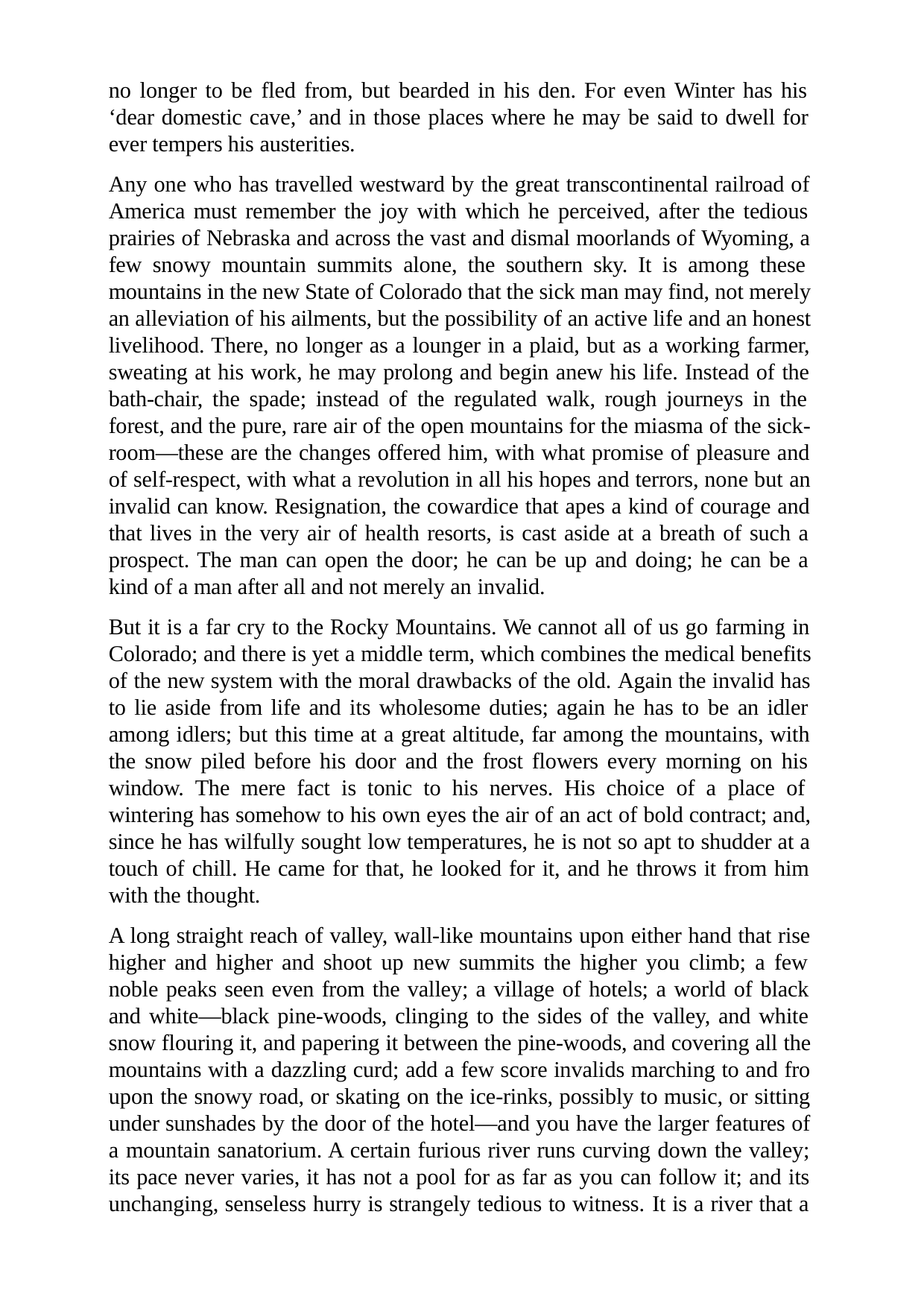

no longer to be fled from, but bearded in his den. For even Winter has his  ‘dear domestic cave,’ and in those places where he may be said to dwell for  ever tempers his austerities.
Any one who has travelled westward by the great transcontinental railroad of  America must remember the joy with which he perceived, after the tedious  prairies of Nebraska and across the vast and dismal moorlands of Wyoming, a  few snowy mountain summits alone, the southern sky. It is among these  mountains in the new State of Colorado that the sick man may find, not merely  an alleviation of his ailments, but the possibility of an active life and an honest  livelihood. There, no longer as a lounger in a plaid, but as a working farmer,  sweating at his work, he may prolong and begin anew his life. Instead of the  bath-chair, the spade; instead of the regulated walk, rough journeys in the  forest, and the pure, rare air of the open mountains for the miasma of the sick-  room—these are the changes offered him, with what promise of pleasure and  of self-respect, with what a revolution in all his hopes and terrors, none but an  invalid can know. Resignation, the cowardice that apes a kind of courage and  that lives in the very air of health resorts, is cast aside at a breath of such a  prospect. The man can open the door; he can be up and doing; he can be a  kind of a man after all and not merely an invalid.
But it is a far cry to the Rocky Mountains. We cannot all of us go farming in  Colorado; and there is yet a middle term, which combines the medical benefits  of the new system with the moral drawbacks of the old. Again the invalid has  to lie aside from life and its wholesome duties; again he has to be an idler  among idlers; but this time at a great altitude, far among the mountains, with  the snow piled before his door and the frost flowers every morning on his  window. The mere fact is tonic to his nerves. His choice of a place of  wintering has somehow to his own eyes the air of an act of bold contract; and,  since he has wilfully sought low temperatures, he is not so apt to shudder at a  touch of chill. He came for that, he looked for it, and he throws it from him  with the thought.
A long straight reach of valley, wall-like mountains upon either hand that rise  higher and higher and shoot up new summits the higher you climb; a few  noble peaks seen even from the valley; a village of hotels; a world of black  and white—black pine-woods, clinging to the sides of the valley, and white  snow flouring it, and papering it between the pine-woods, and covering all the  mountains with a dazzling curd; add a few score invalids marching to and fro  upon the snowy road, or skating on the ice-rinks, possibly to music, or sitting  under sunshades by the door of the hotel—and you have the larger features of  a mountain sanatorium. A certain furious river runs curving down the valley;  its pace never varies, it has not a pool for as far as you can follow it; and its  unchanging, senseless hurry is strangely tedious to witness. It is a river that a